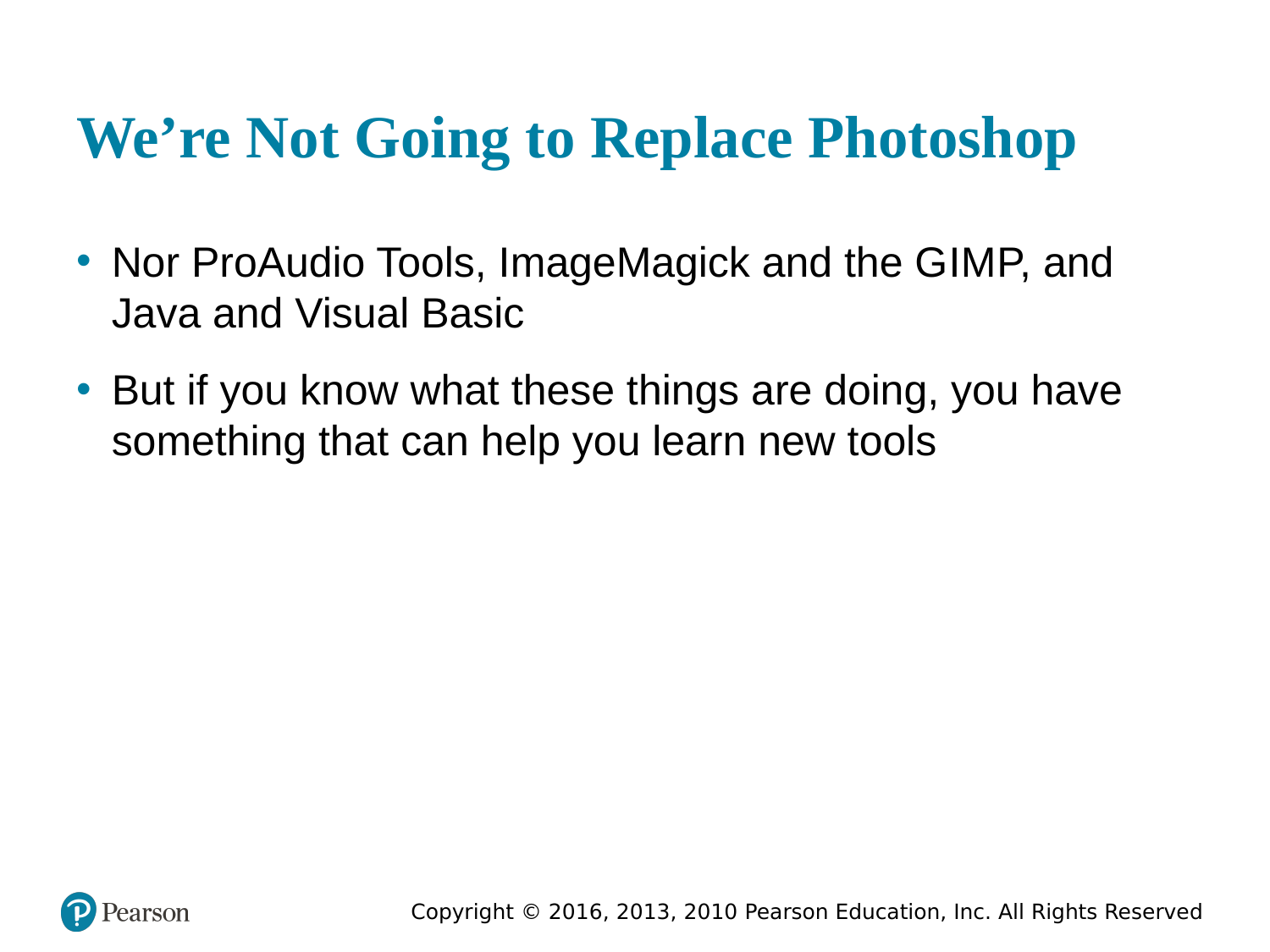

# We’re Not Going to Replace Photoshop
Nor ProAudio Tools, ImageMagick and the G I M P, and Java and Visual Basic
But if you know what these things are doing, you have something that can help you learn new tools